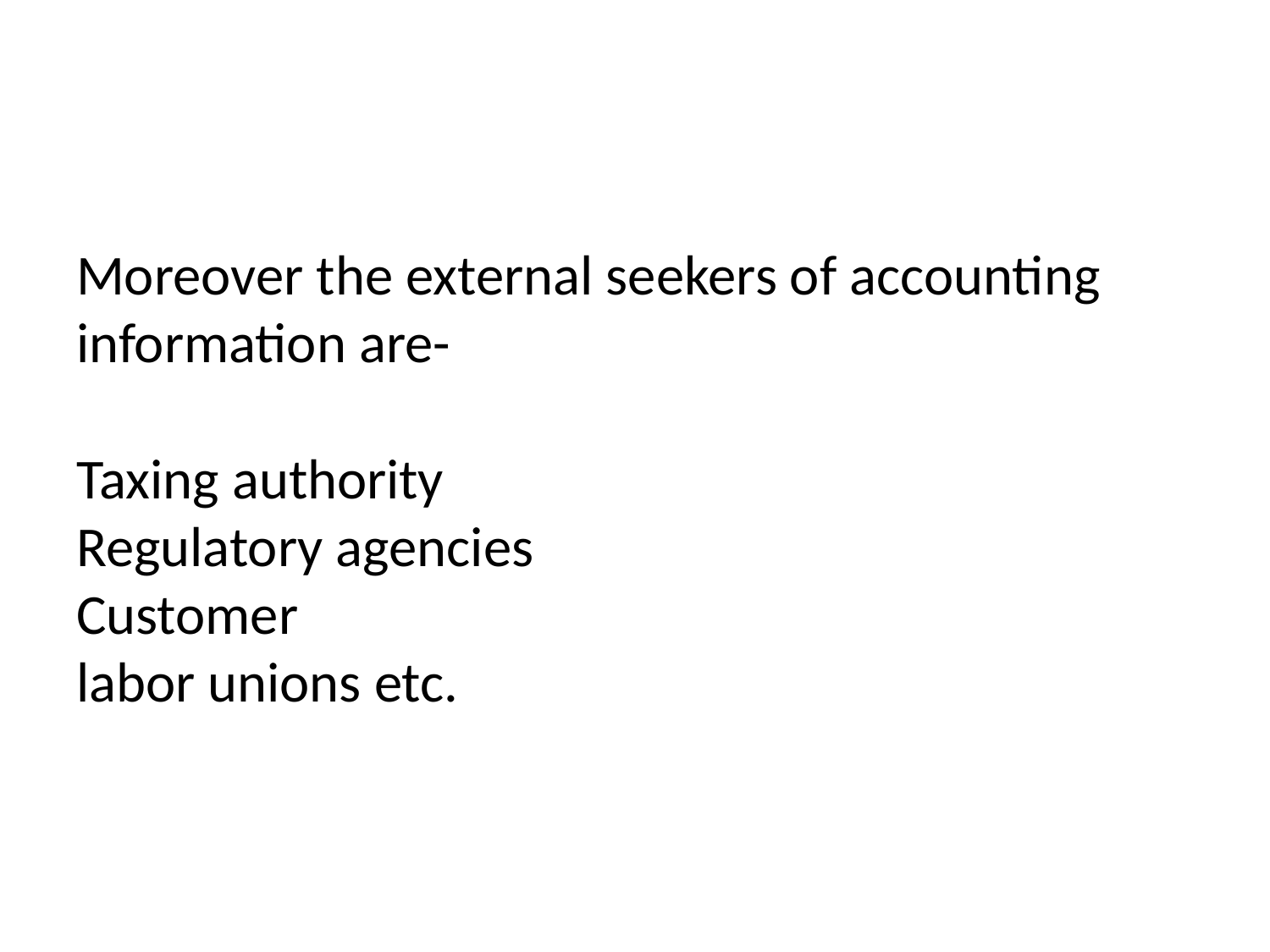

# Moreover the external seekers of accounting information are- Taxing authority Regulatory agencies Customer labor unions etc.